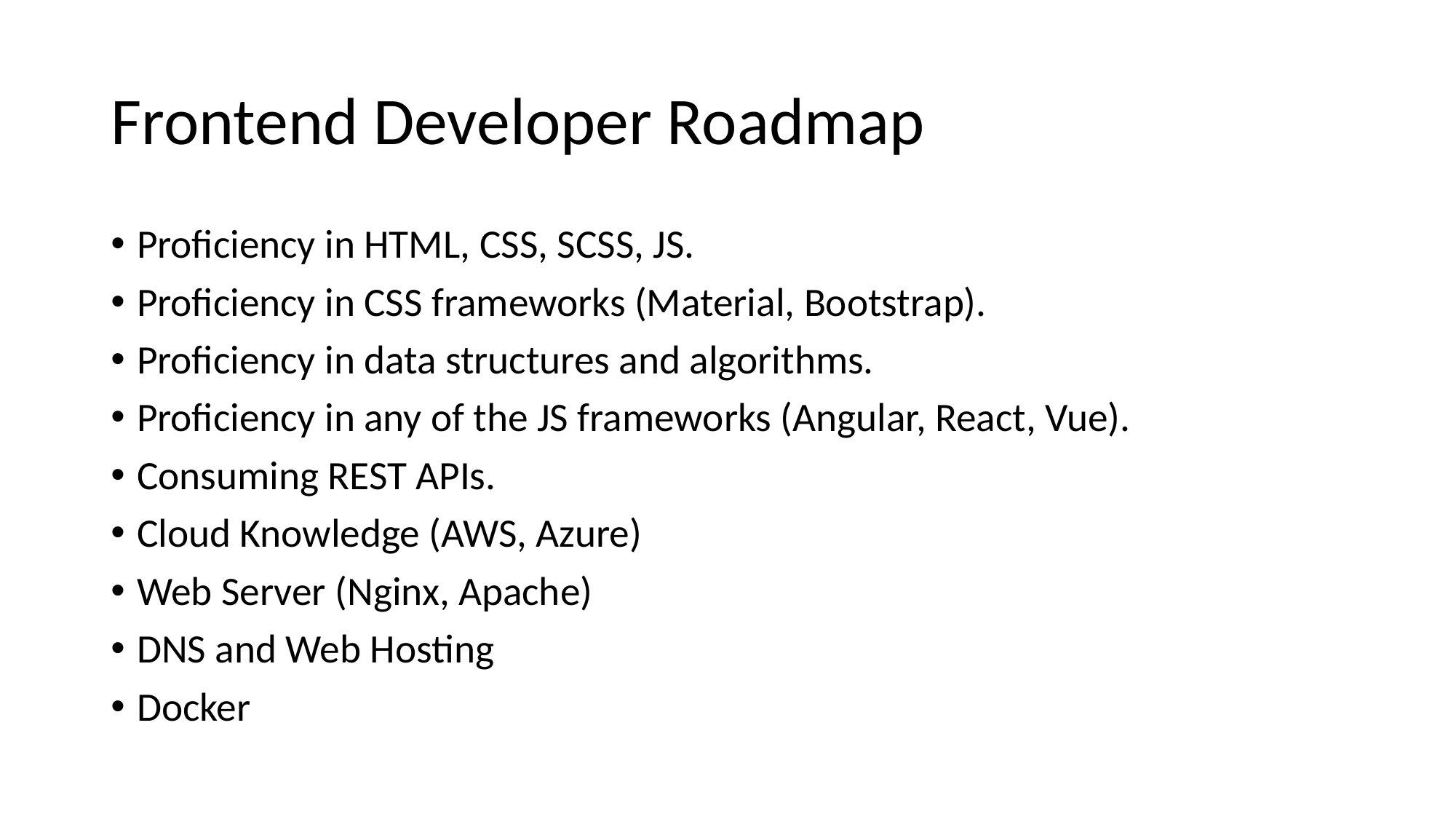

# Frontend Developer Roadmap
Proficiency in HTML, CSS, SCSS, JS.
Proficiency in CSS frameworks (Material, Bootstrap).
Proficiency in data structures and algorithms.
Proficiency in any of the JS frameworks (Angular, React, Vue).
Consuming REST APIs.
Cloud Knowledge (AWS, Azure)
Web Server (Nginx, Apache)
DNS and Web Hosting
Docker